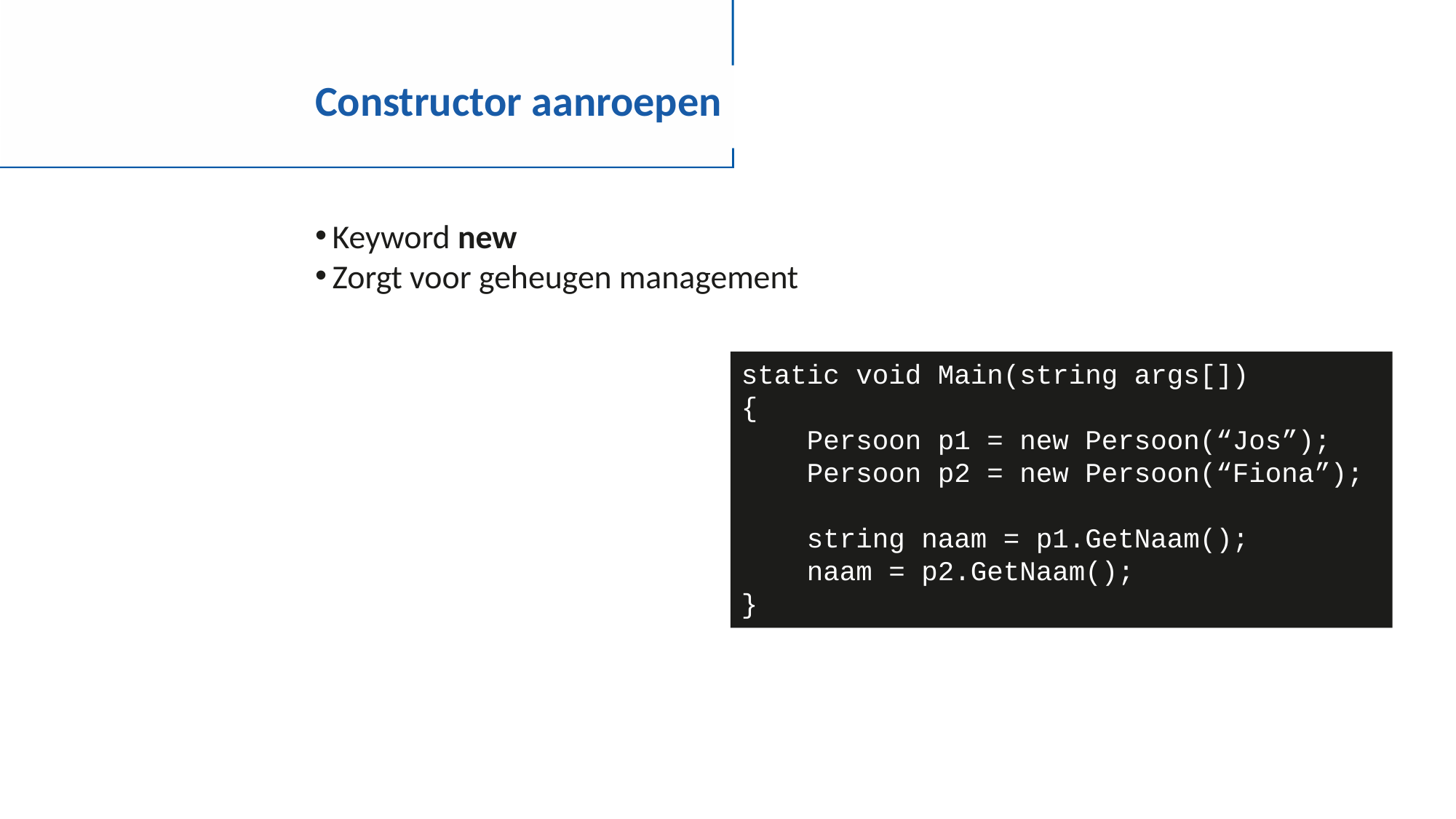

# Constructor aanroepen
Keyword new
Zorgt voor geheugen management

static void Main(string args[])
{
    Persoon p1 = new Persoon(“Jos”);
    Persoon p2 = new Persoon(“Fiona”);

    string naam = p1.GetNaam();
    naam = p2.GetNaam();
}